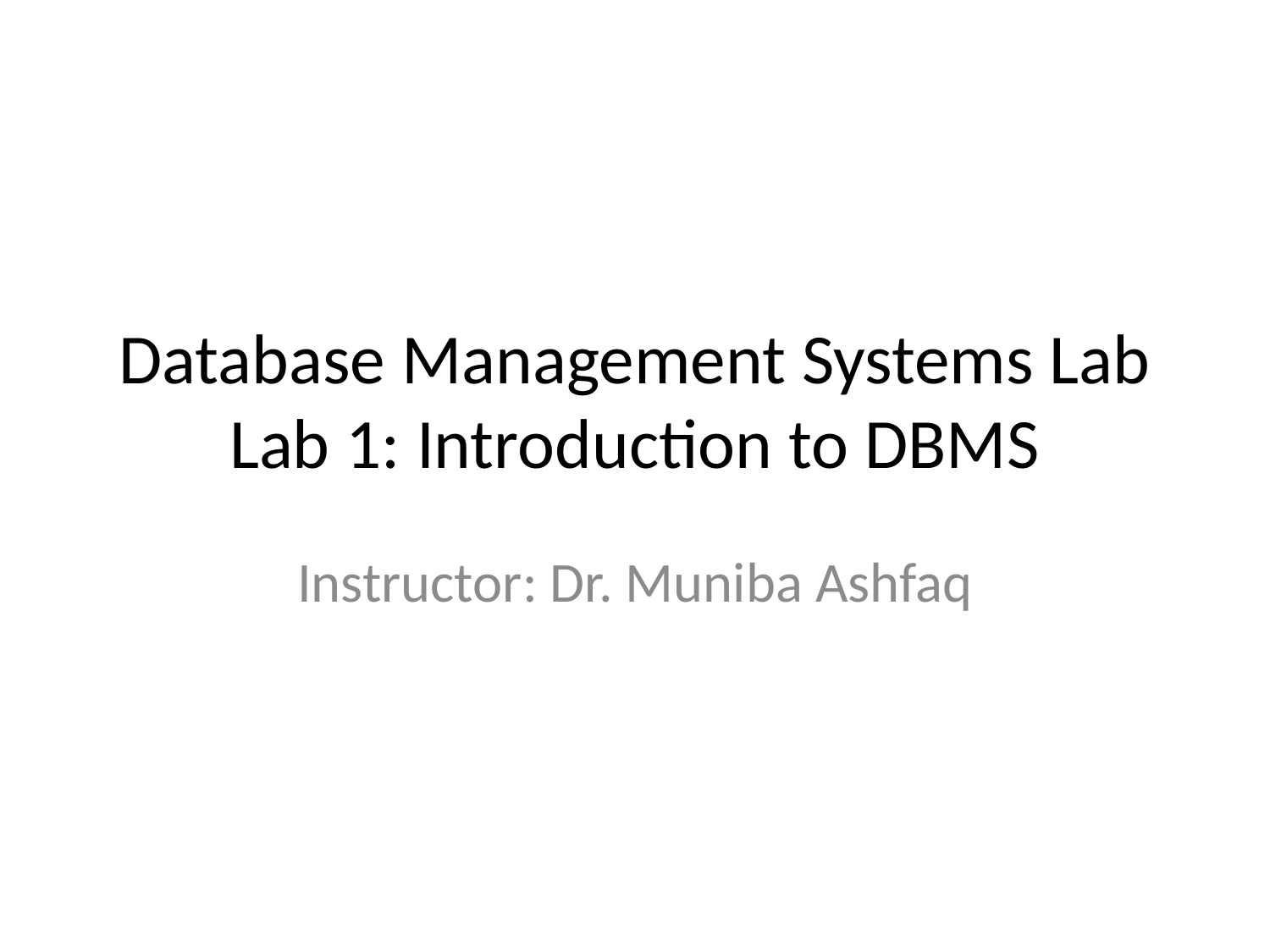

# Database Management Systems Lab Lab 1: Introduction to DBMS
Instructor: Dr. Muniba Ashfaq